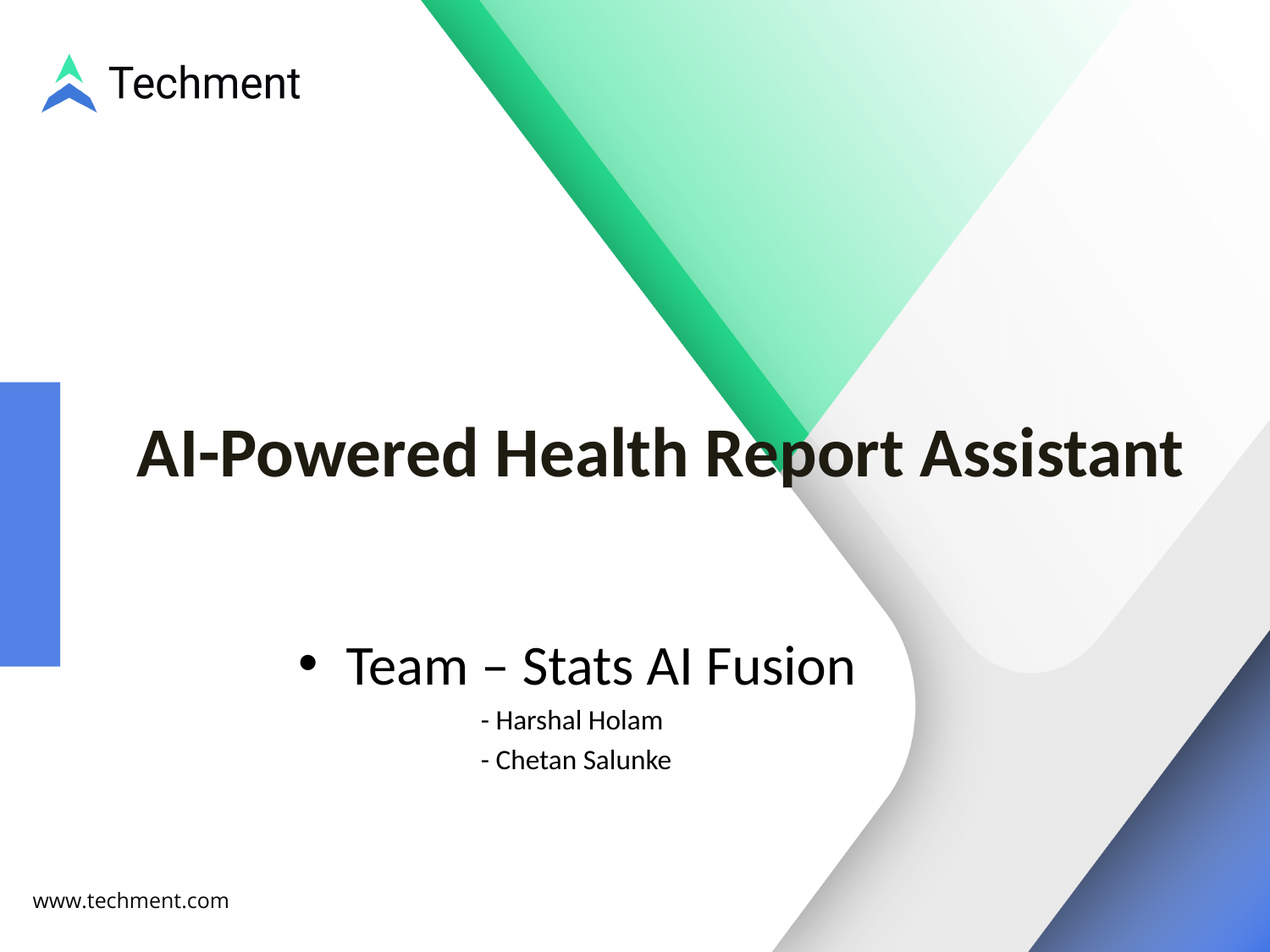

AI-Powered Health Report Assistant
Team – Stats AI Fusion
	- Harshal Holam
	- Chetan Salunke

www.techment.com